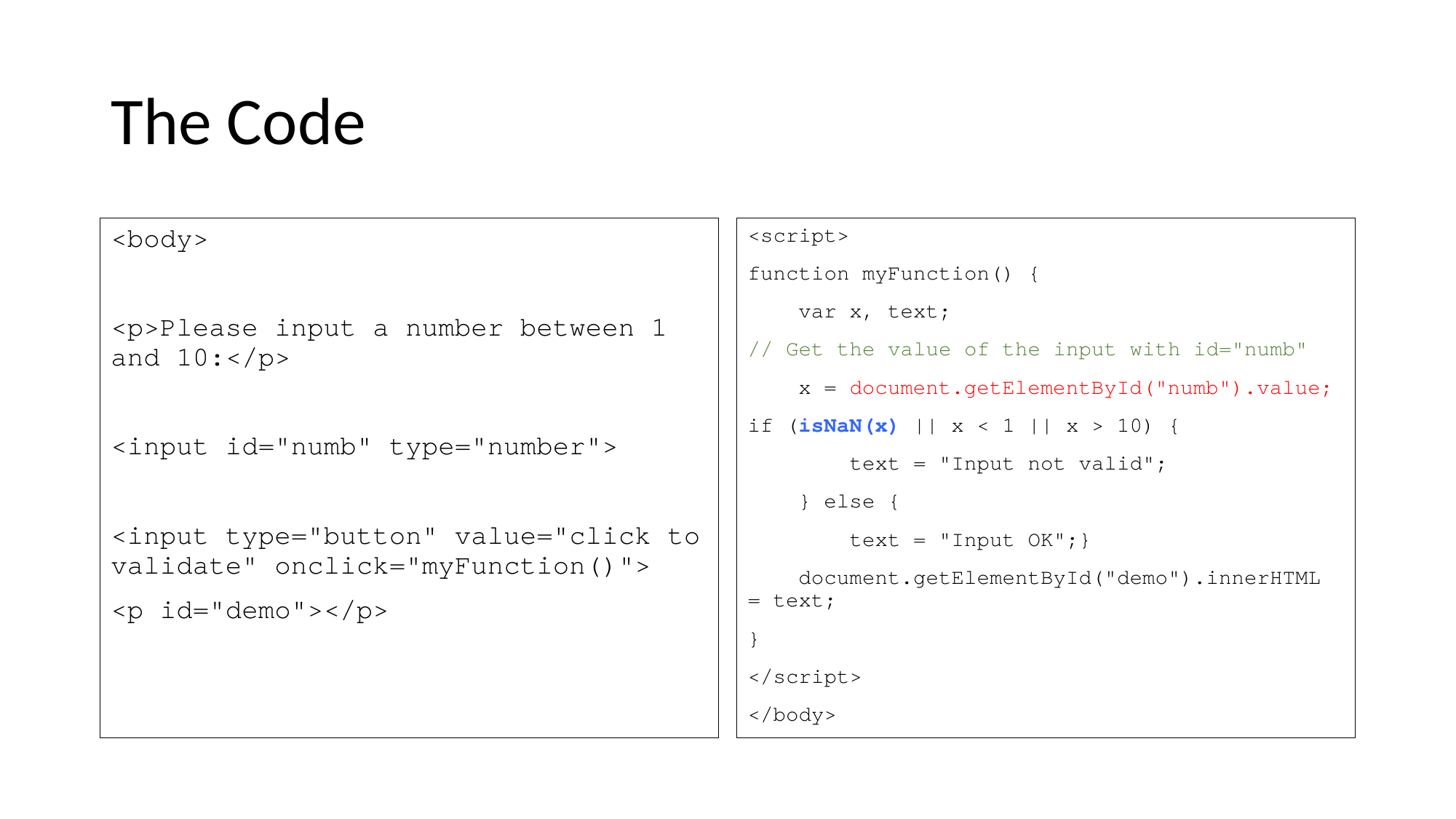

# The Code
<body>

<p>Please input a number between 1 and 10:</p>

<input id="numb" type="number">

<input type="button" value="click to validate" onclick="myFunction()">
<p id="demo"></p>
<script>
function myFunction() {
    var x, text;
// Get the value of the input with id="numb"
    x = document.getElementById("numb").value;
if (isNaN(x) || x < 1 || x > 10) {
        text = "Input not valid";
    } else {
        text = "Input OK";}
    document.getElementById("demo").innerHTML = text;
}
</script>
</body>